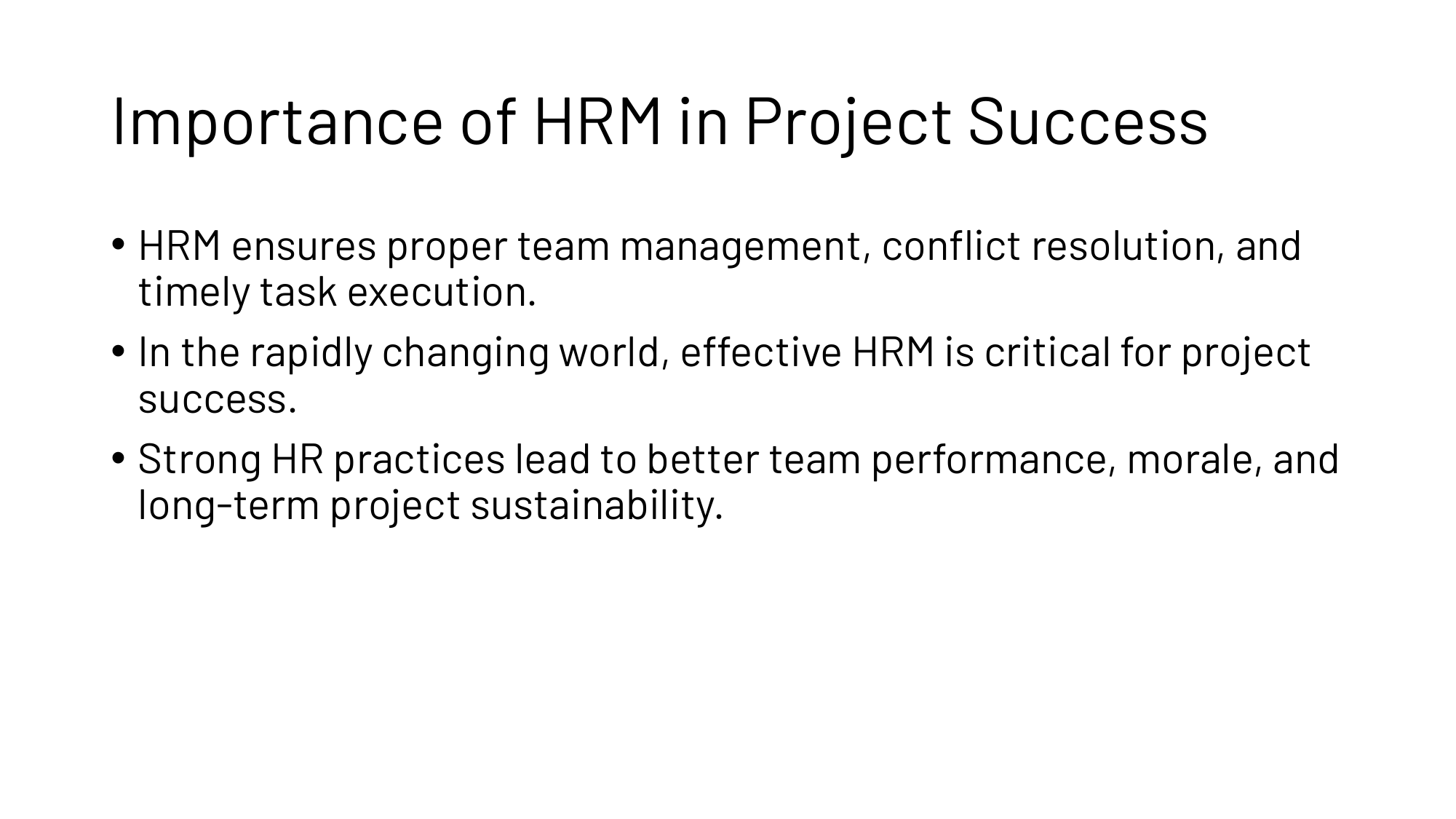

# Importance of HRM in Project Success
HRM ensures proper team management, conflict resolution, and timely task execution.
In the rapidly changing world, effective HRM is critical for project success.
Strong HR practices lead to better team performance, morale, and long-term project sustainability.